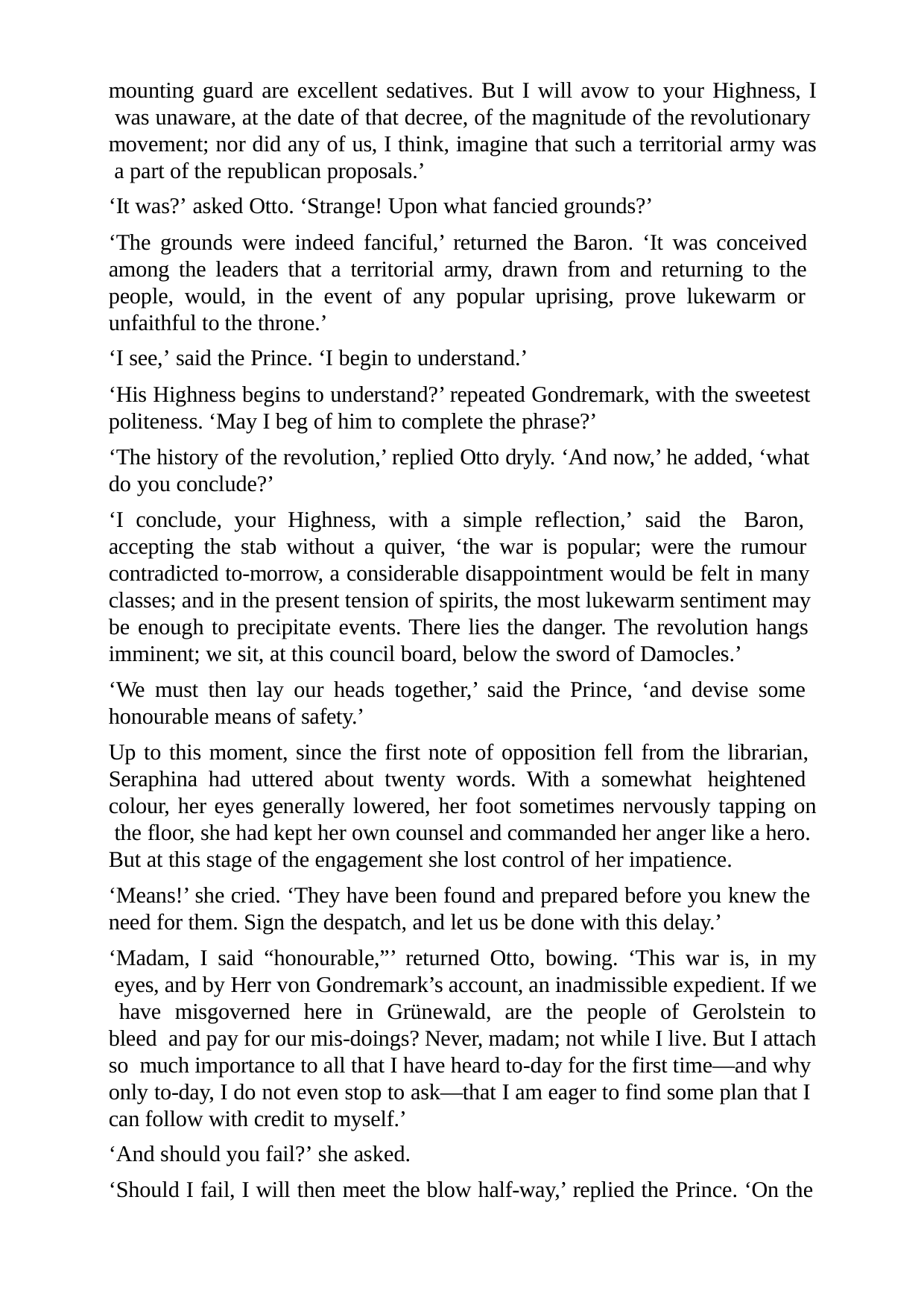

mounting guard are excellent sedatives. But I will avow to your Highness, I  was unaware, at the date of that decree, of the magnitude of the revolutionary  movement; nor did any of us, I think, imagine that such a territorial army was  a part of the republican proposals.’
‘It was?’ asked Otto. ‘Strange! Upon what fancied grounds?’
‘The grounds were indeed fanciful,’ returned the Baron. ‘It was conceived  among the leaders that a territorial army, drawn from and returning to the  people, would, in the event of any popular uprising, prove lukewarm or  unfaithful to the throne.’
‘I see,’ said the Prince. ‘I begin to understand.’
‘His Highness begins to understand?’ repeated Gondremark, with the sweetest  politeness. ‘May I beg of him to complete the phrase?’
‘The history of the revolution,’ replied Otto dryly. ‘And now,’ he added, ‘what  do you conclude?’
‘I conclude, your Highness, with a simple reflection,’ said the Baron,  accepting the stab without a quiver, ‘the war is popular; were the rumour  contradicted to-morrow, a considerable disappointment would be felt in many  classes; and in the present tension of spirits, the most lukewarm sentiment may  be enough to precipitate events. There lies the danger. The revolution hangs  imminent; we sit, at this council board, below the sword of Damocles.’
‘We must then lay our heads together,’ said the Prince, ‘and devise some  honourable means of safety.’
Up to this moment, since the first note of opposition fell from the librarian,  Seraphina had uttered about twenty words. With a somewhat heightened  colour, her eyes generally lowered, her foot sometimes nervously tapping on  the floor, she had kept her own counsel and commanded her anger like a hero.  But at this stage of the engagement she lost control of her impatience.
‘Means!’ she cried. ‘They have been found and prepared before you knew the  need for them. Sign the despatch, and let us be done with this delay.’
‘Madam, I said “honourable,”’ returned Otto, bowing. ‘This war is, in my  eyes, and by Herr von Gondremark’s account, an inadmissible expedient. If we  have misgoverned here in Grünewald, are the people of Gerolstein to bleed  and pay for our mis-doings? Never, madam; not while I live. But I attach so  much importance to all that I have heard to-day for the first time—and why  only to-day, I do not even stop to ask—that I am eager to find some plan that I  can follow with credit to myself.’
‘And should you fail?’ she asked.
‘Should I fail, I will then meet the blow half-way,’ replied the Prince. ‘On the